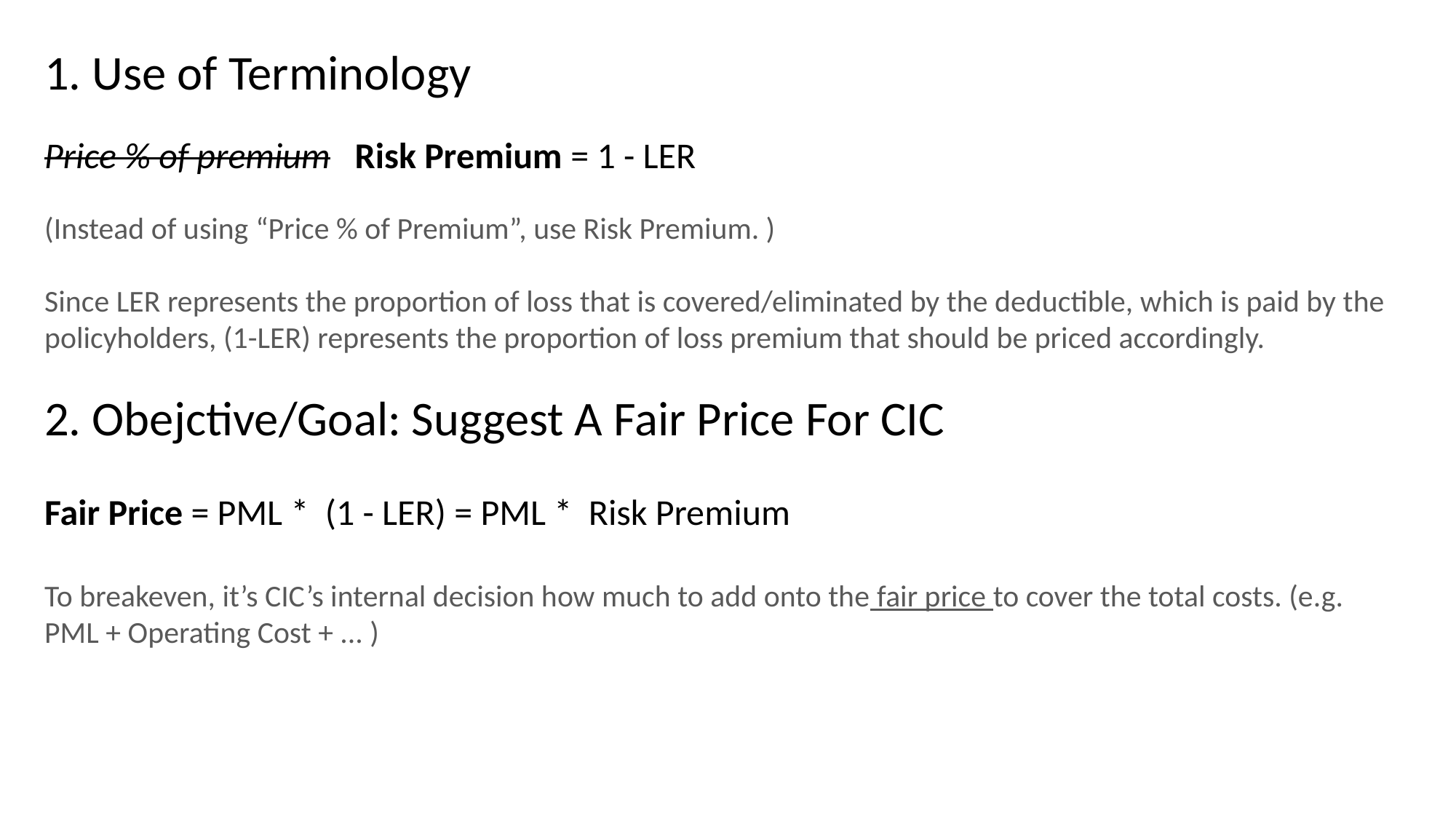

1. Use of Terminology

Price % of premium   Risk Premium = 1 - LER

(Instead of using “Price % of Premium”, use Risk Premium. )

Since LER represents the proportion of loss that is covered/eliminated by the deductible, which is paid by the policyholders, (1-LER) represents the proportion of loss premium that should be priced accordingly.

2. Obejctive/Goal: Suggest A Fair Price For CIC

Fair Price = PML *  (1 - LER) = PML *  Risk Premium

To breakeven, it’s CIC’s internal decision how much to add onto the fair price to cover the total costs. (e.g.  PML + Operating Cost + ... )